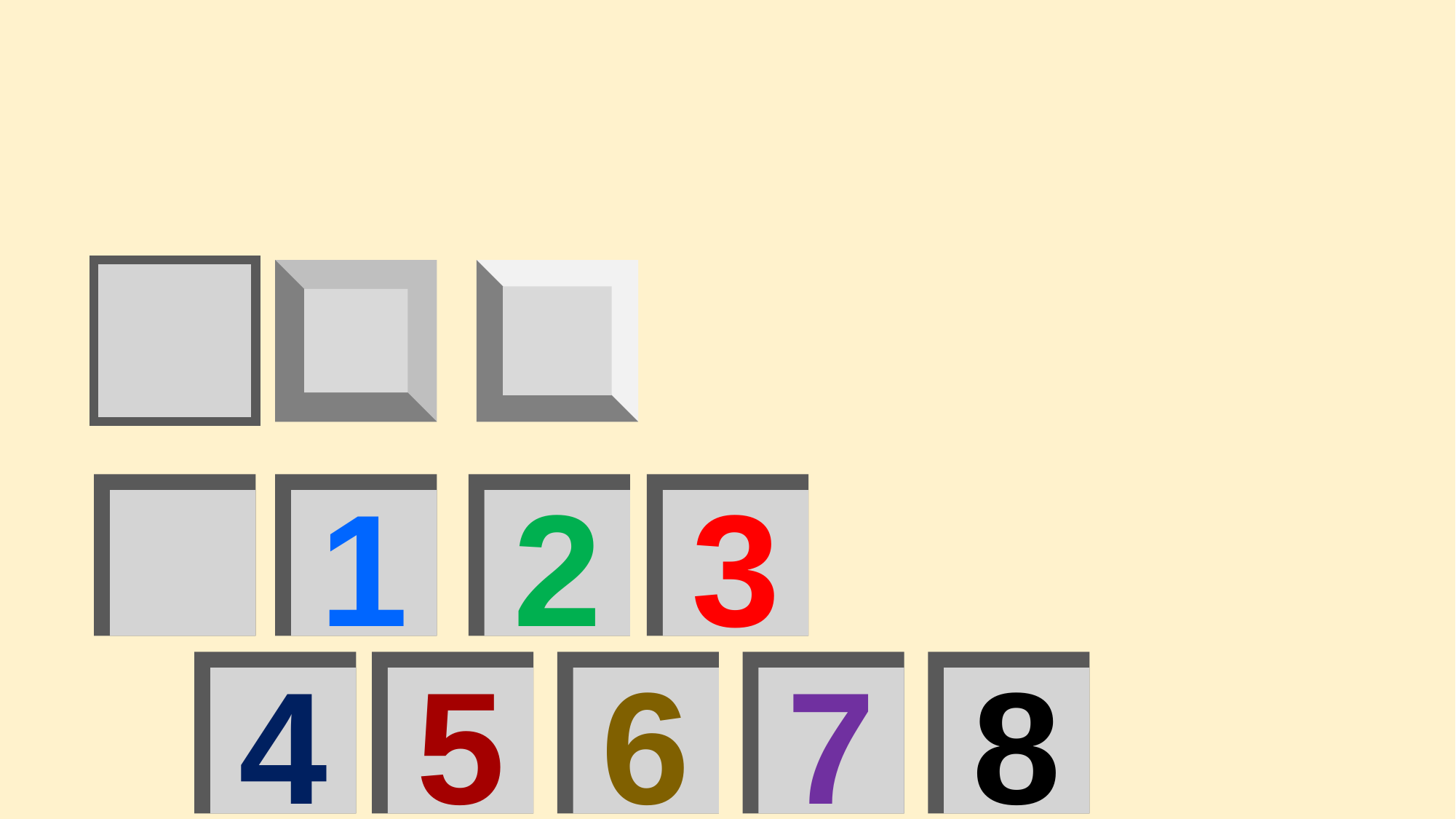

2

3

1

8

6

7

5

4